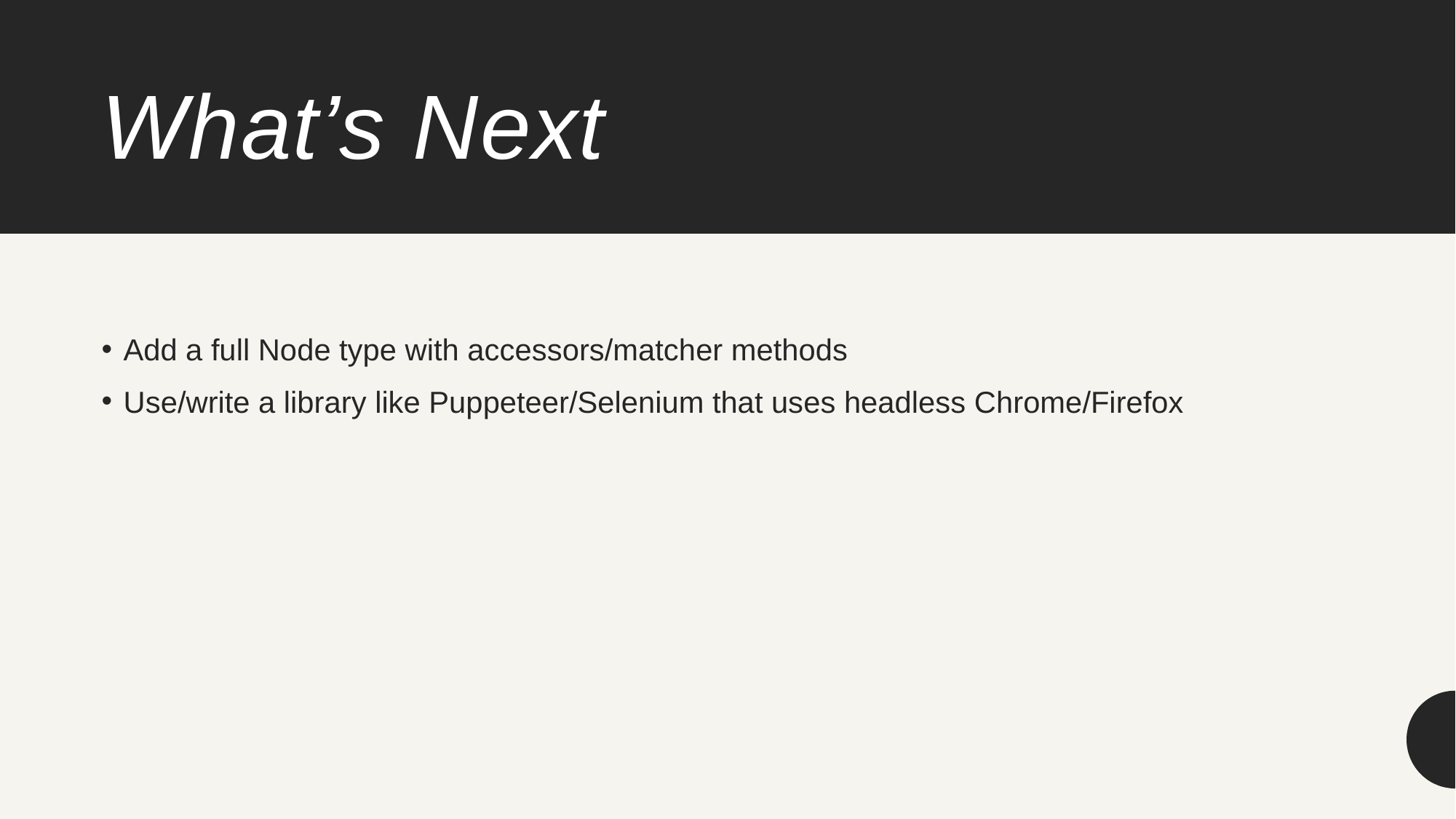

# What’s Next
Add a full Node type with accessors/matcher methods
Use/write a library like Puppeteer/Selenium that uses headless Chrome/Firefox